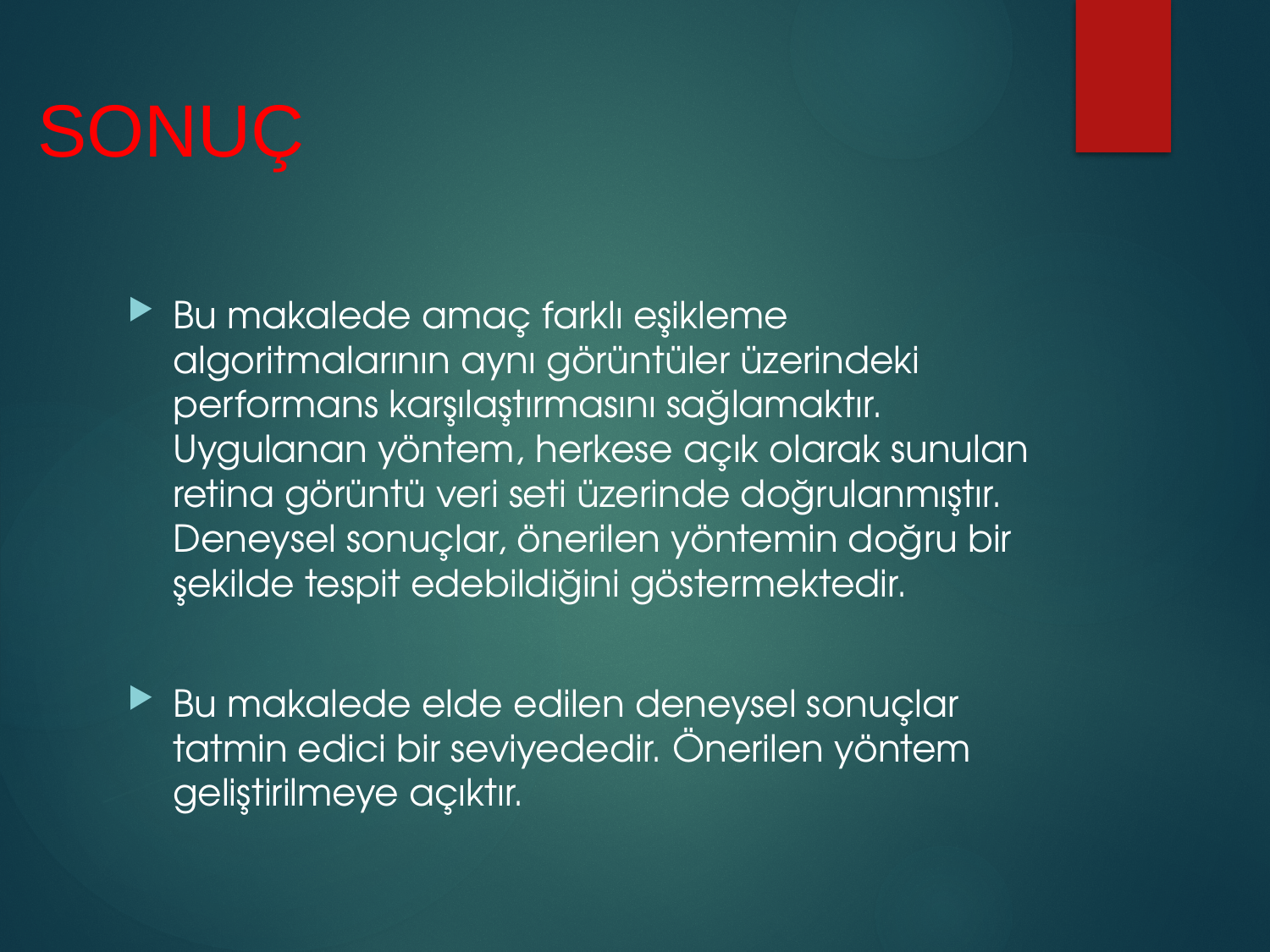

# SONUÇ
Bu makalede amaç farklı eşikleme algoritmalarının aynı görüntüler üzerindeki performans karşılaştırmasını sağlamaktır. Uygulanan yöntem, herkese açık olarak sunulan retina görüntü veri seti üzerinde doğrulanmıştır. Deneysel sonuçlar, önerilen yöntemin doğru bir şekilde tespit edebildiğini göstermektedir.

Bu makalede elde edilen deneysel sonuçlar tatmin edici bir seviyededir. Önerilen yöntem geliştirilmeye açıktır.